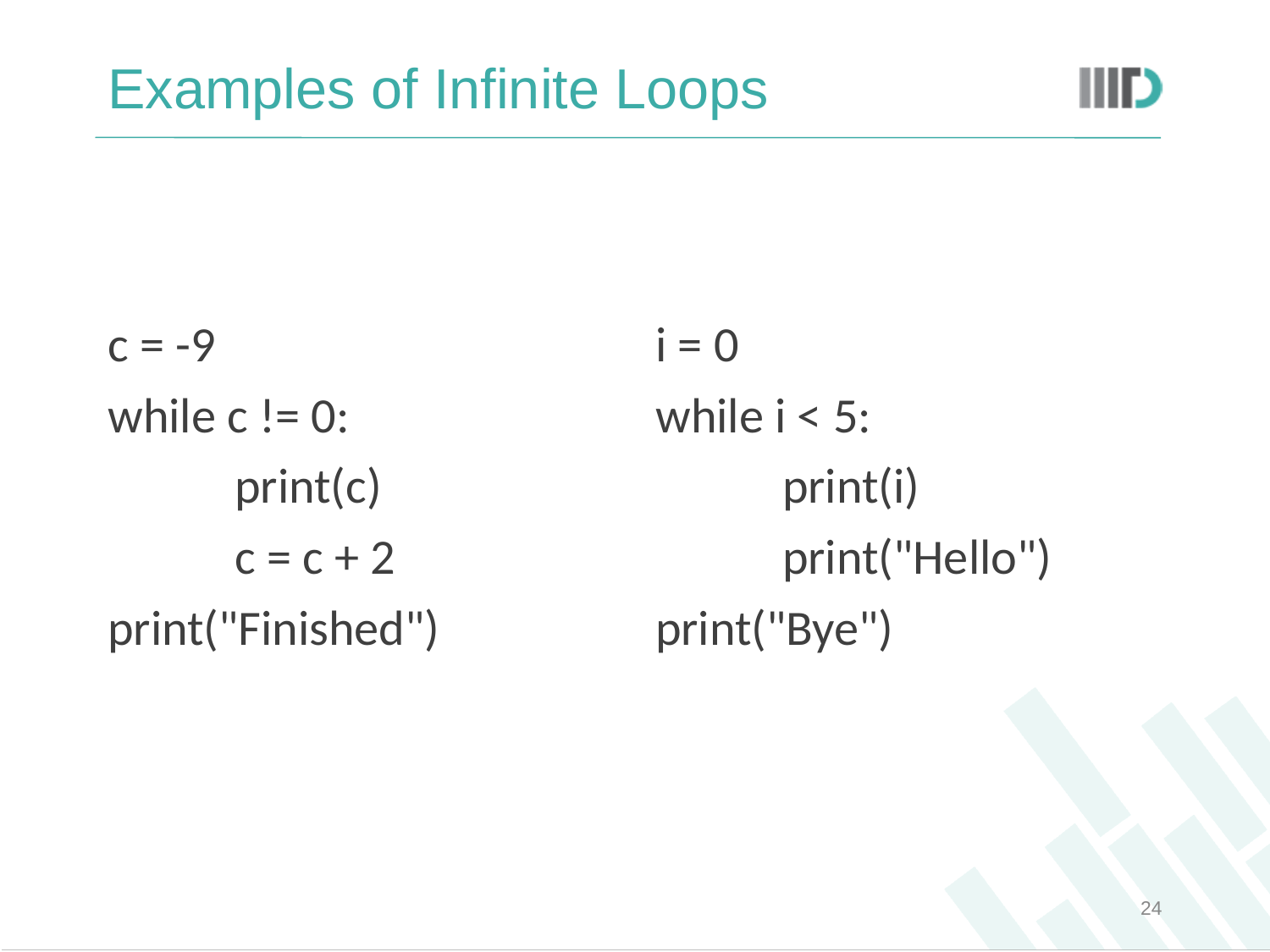

# Examples of Infinite Loops

c = -9
while c != 0:
	print(c)
	c = c + 2
print("Finished")

i = 0
while i < 5:
	print(i)
	print("Hello")
print("Bye")

24